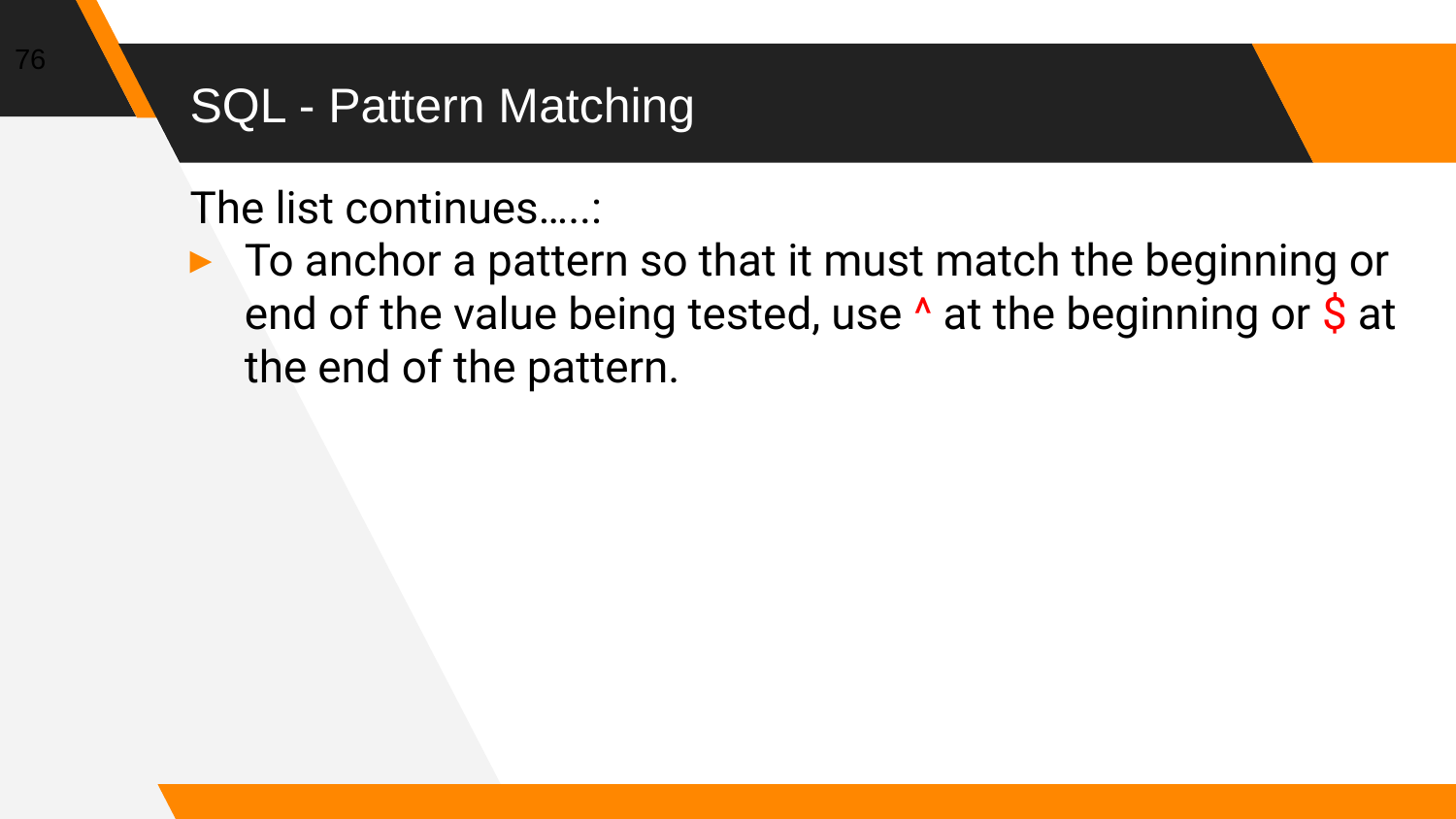

76
# SQL - Pattern Matching
The list continues…..:
To anchor a pattern so that it must match the beginning or end of the value being tested, use ^ at the beginning or $ at the end of the pattern.